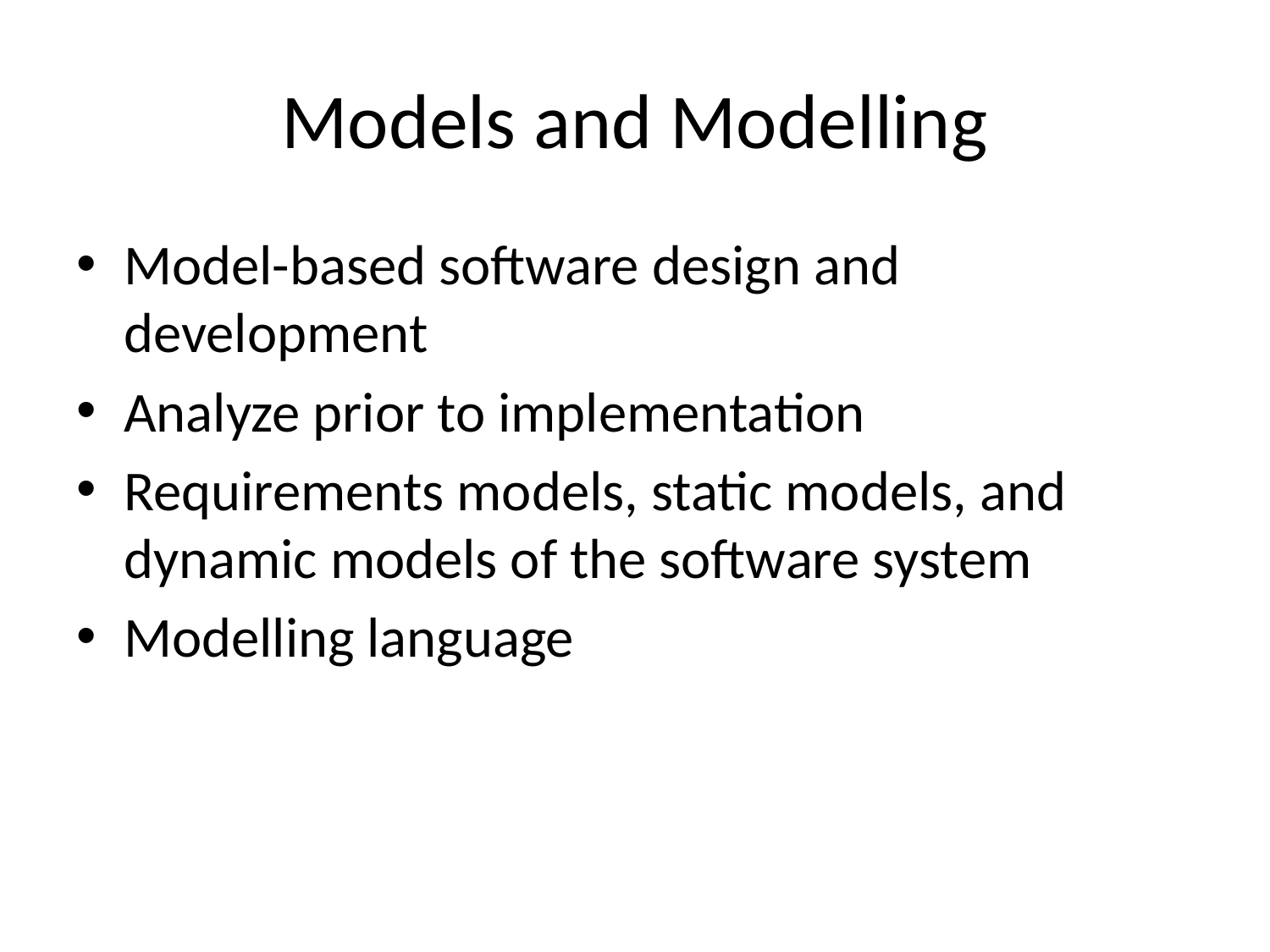

# Models and Modelling
Model-based software design and development
Analyze prior to implementation
Requirements models, static models, and dynamic models of the software system
Modelling language